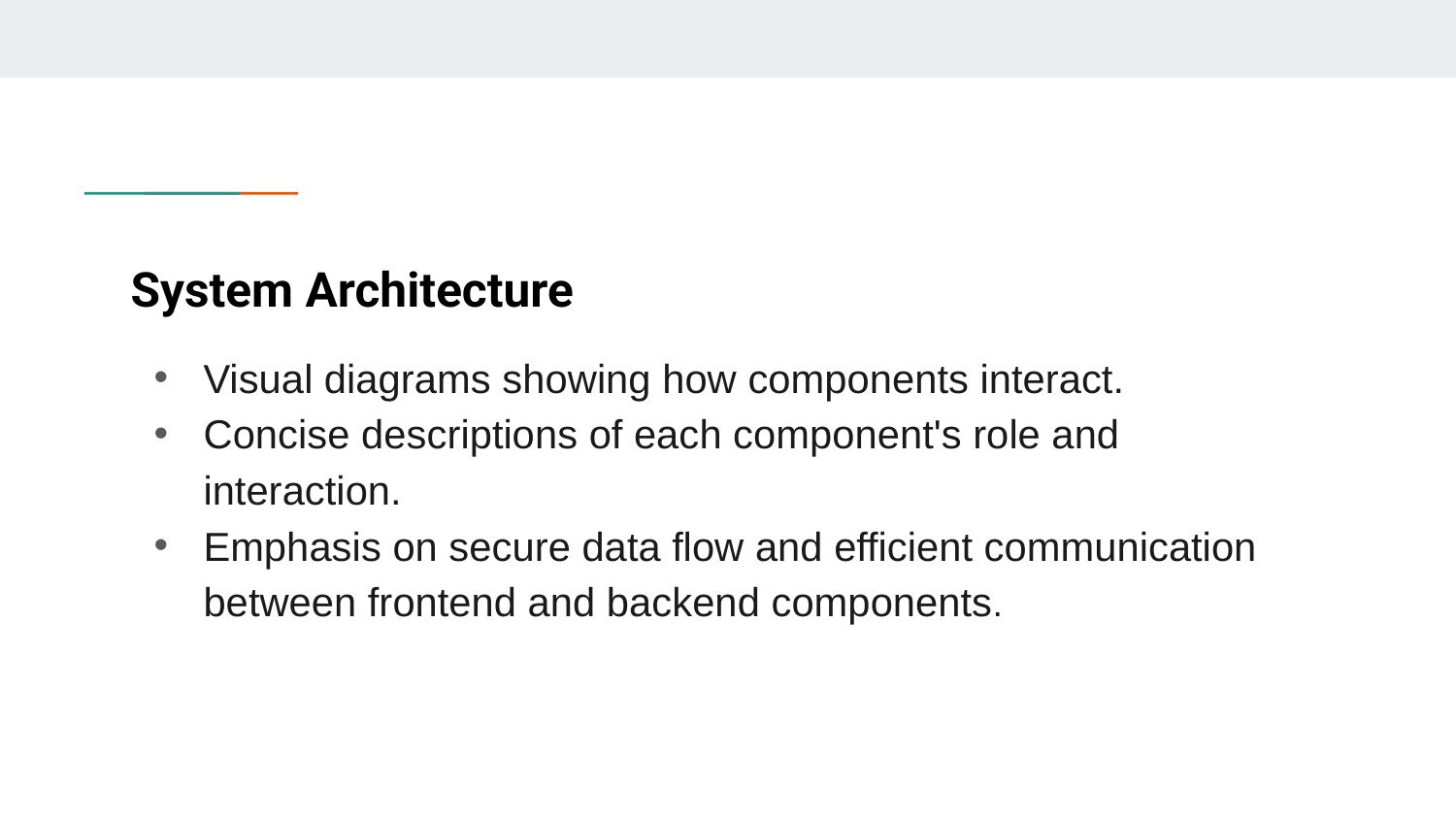

# System Architecture

Visual diagrams showing how components interact.
Concise descriptions of each component's role and interaction.
Emphasis on secure data flow and efficient communication between frontend and backend components.